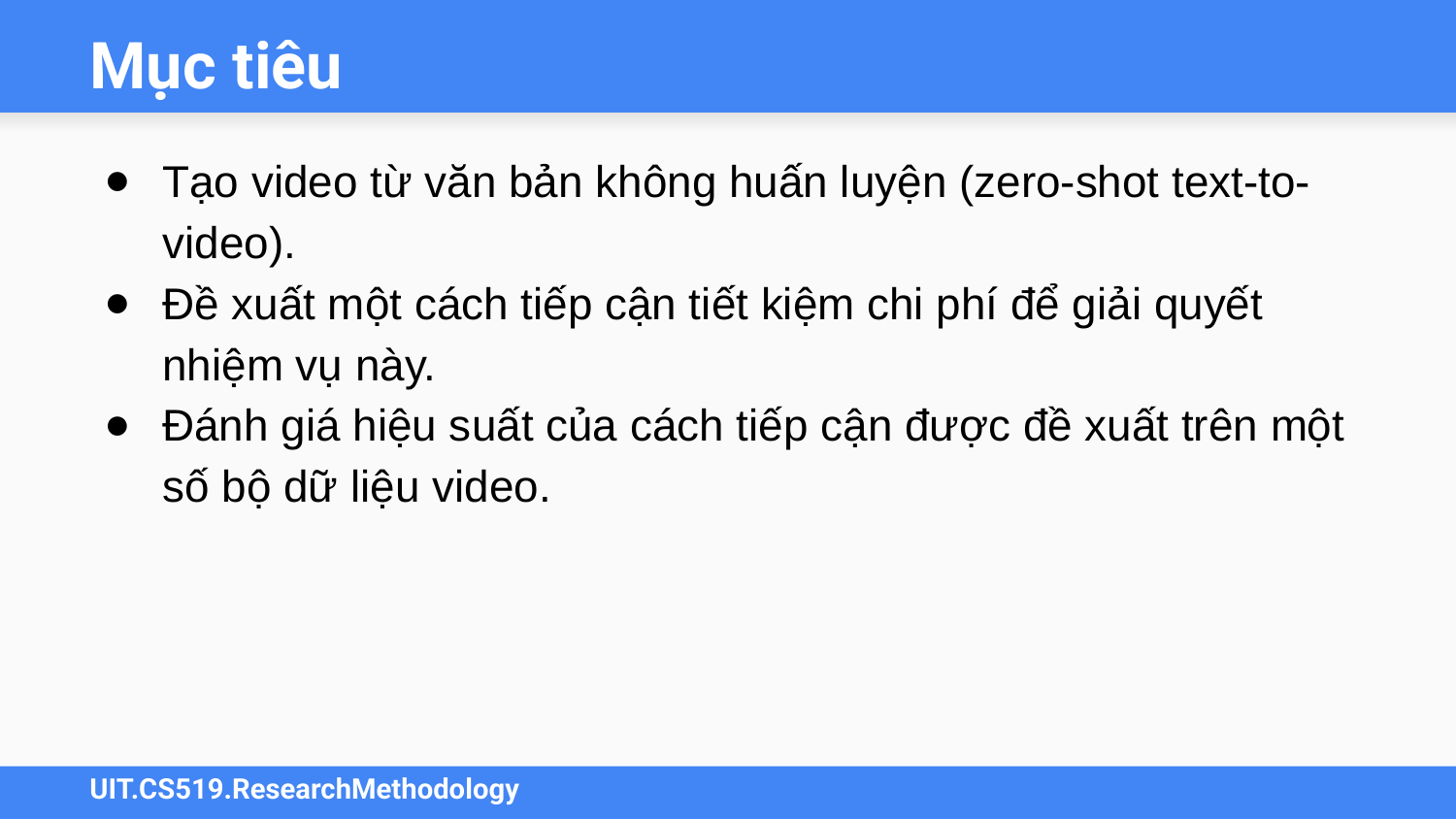

# Mục tiêu
Tạo video từ văn bản không huấn luyện (zero-shot text-to-video).
Đề xuất một cách tiếp cận tiết kiệm chi phí để giải quyết nhiệm vụ này.
Đánh giá hiệu suất của cách tiếp cận được đề xuất trên một số bộ dữ liệu video.